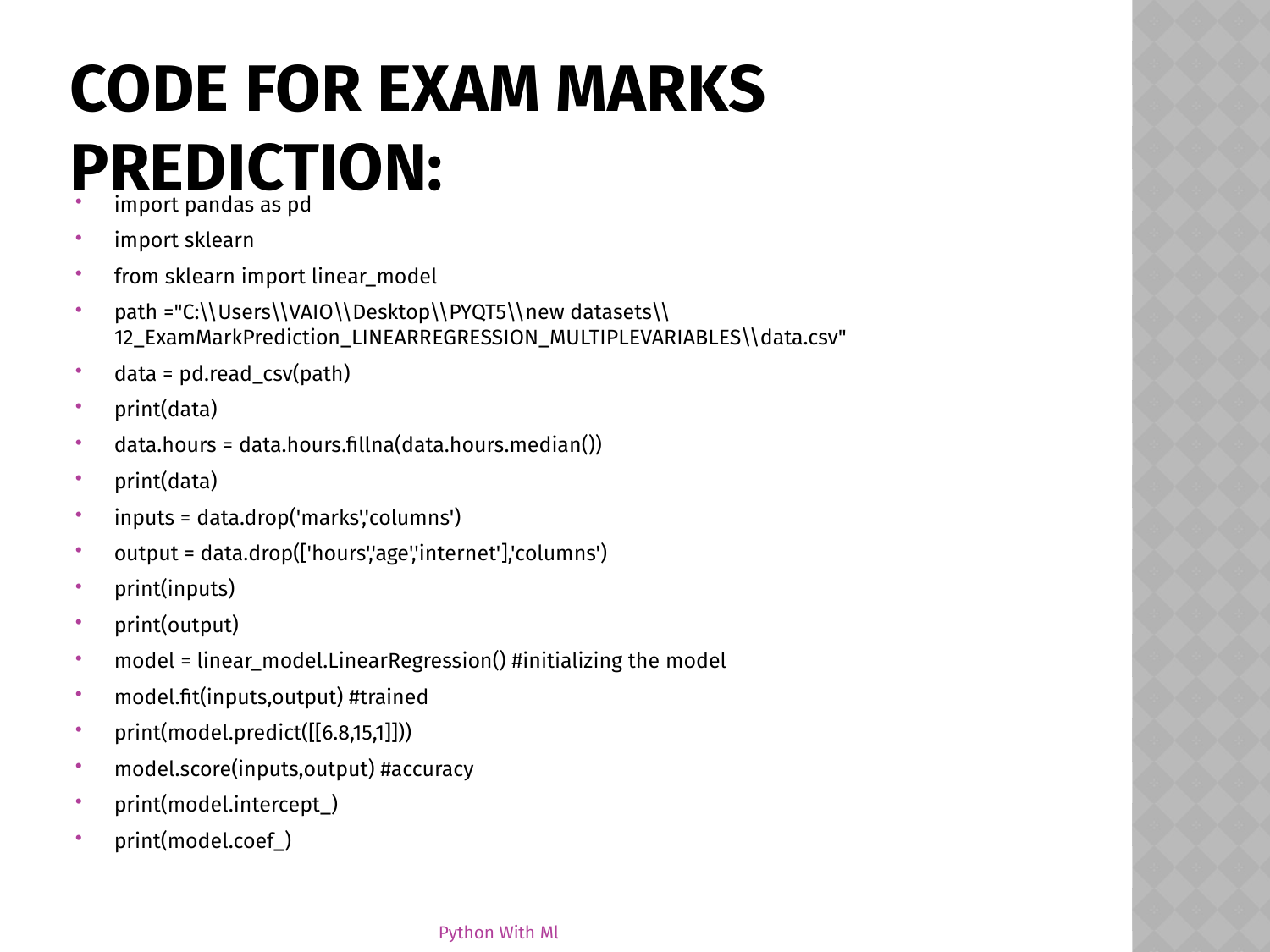

# code For Exam Marks prediction:
import pandas as pd
import sklearn
from sklearn import linear_model
path ="C:\\Users\\VAIO\\Desktop\\PYQT5\\new datasets\\12_ExamMarkPrediction_LINEARREGRESSION_MULTIPLEVARIABLES\\data.csv"
data = pd.read_csv(path)
print(data)
data.hours = data.hours.fillna(data.hours.median())
print(data)
inputs = data.drop('marks','columns')
output = data.drop(['hours','age','internet'],'columns')
print(inputs)
print(output)
model = linear_model.LinearRegression() #initializing the model
model.fit(inputs,output) #trained
print(model.predict([[6.8,15,1]]))
model.score(inputs,output) #accuracy
print(model.intercept_)
print(model.coef_)

21
Python With Ml